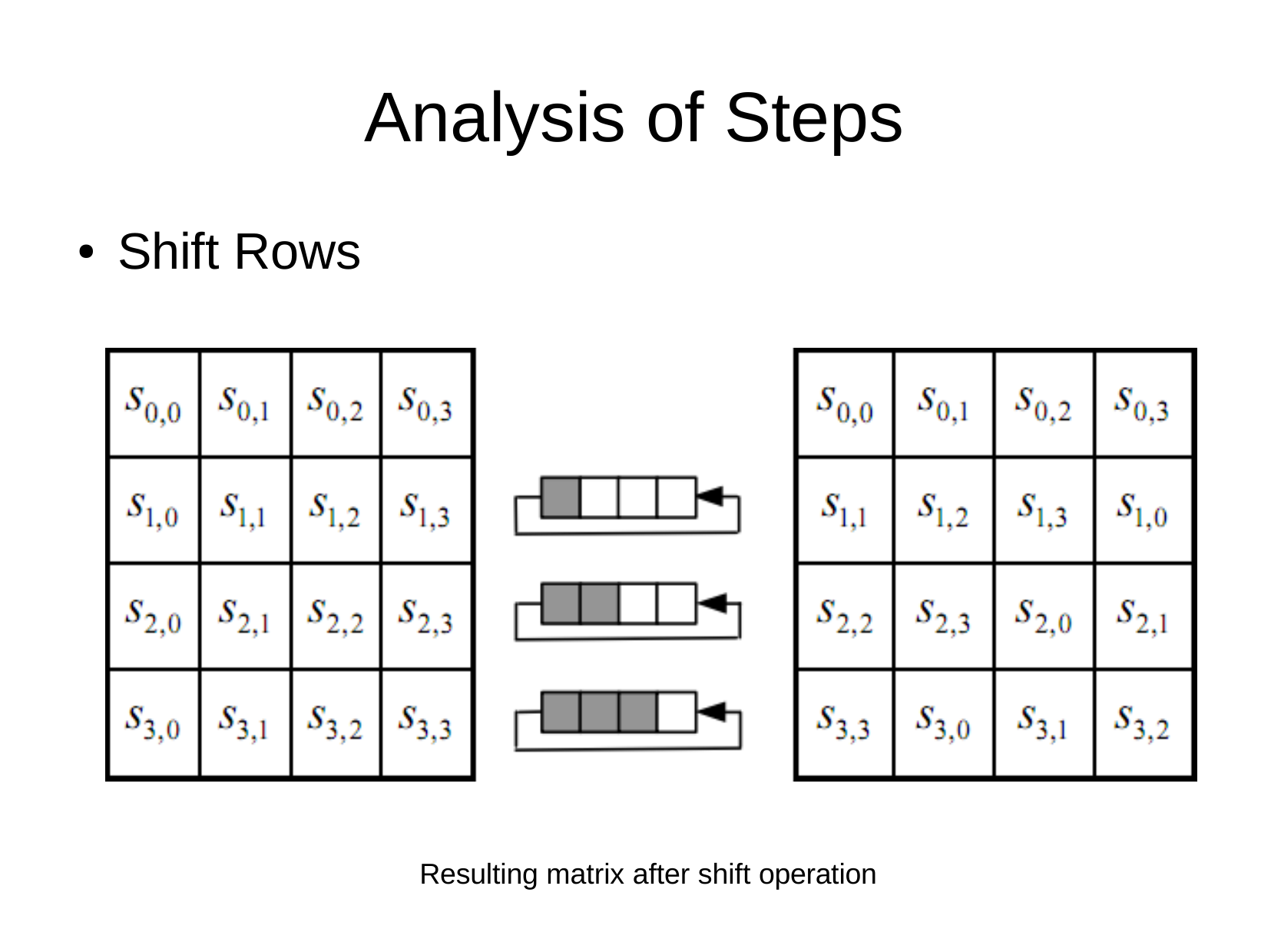

Analysis of Steps
Shift Rows
●

Resulting matrix after shift operation